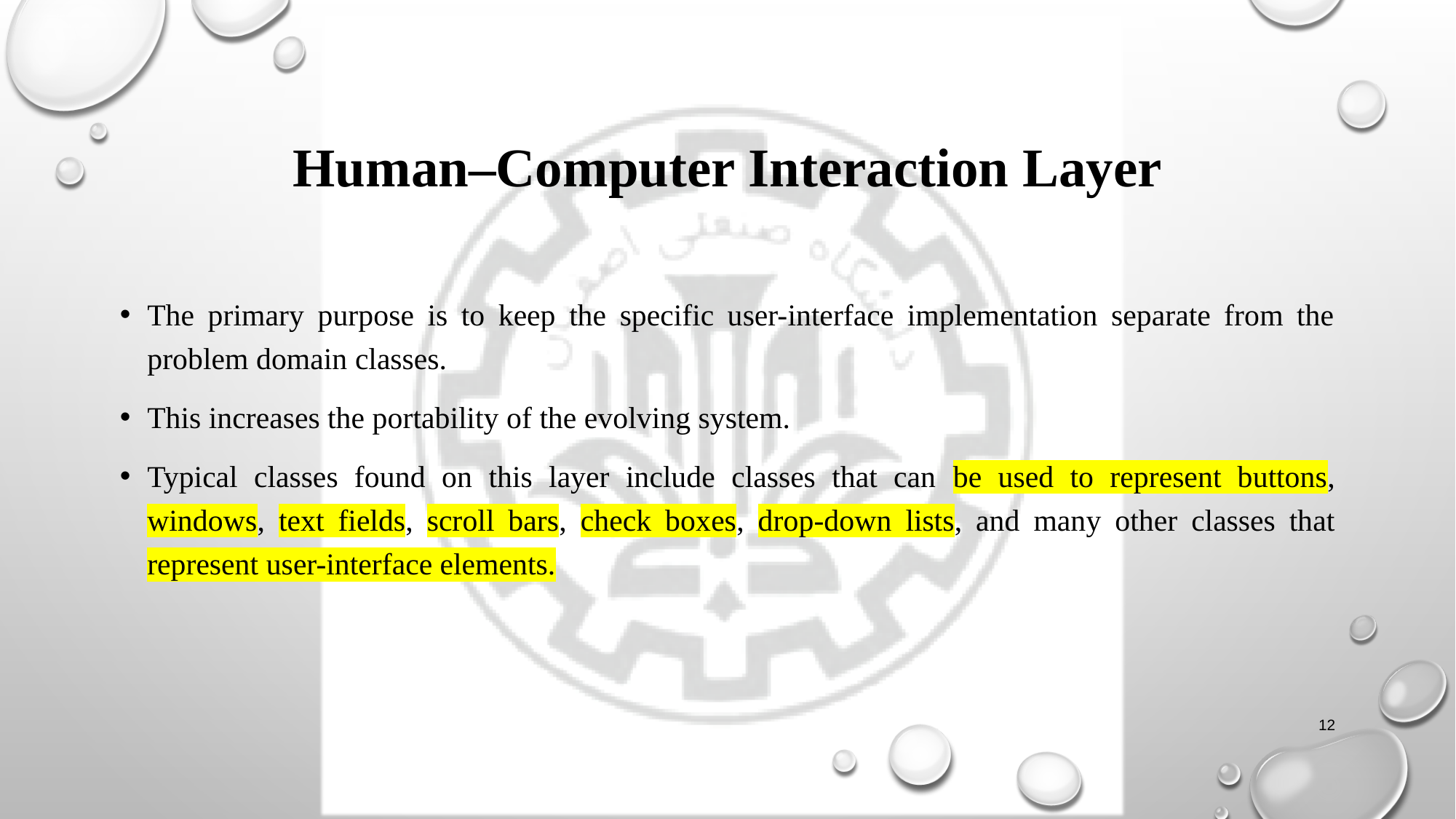

# Human–Computer Interaction Layer
The primary purpose is to keep the specific user-interface implementation separate from the problem domain classes.
This increases the portability of the evolving system.
Typical classes found on this layer include classes that can be used to represent buttons, windows, text fields, scroll bars, check boxes, drop-down lists, and many other classes that represent user-interface elements.
12